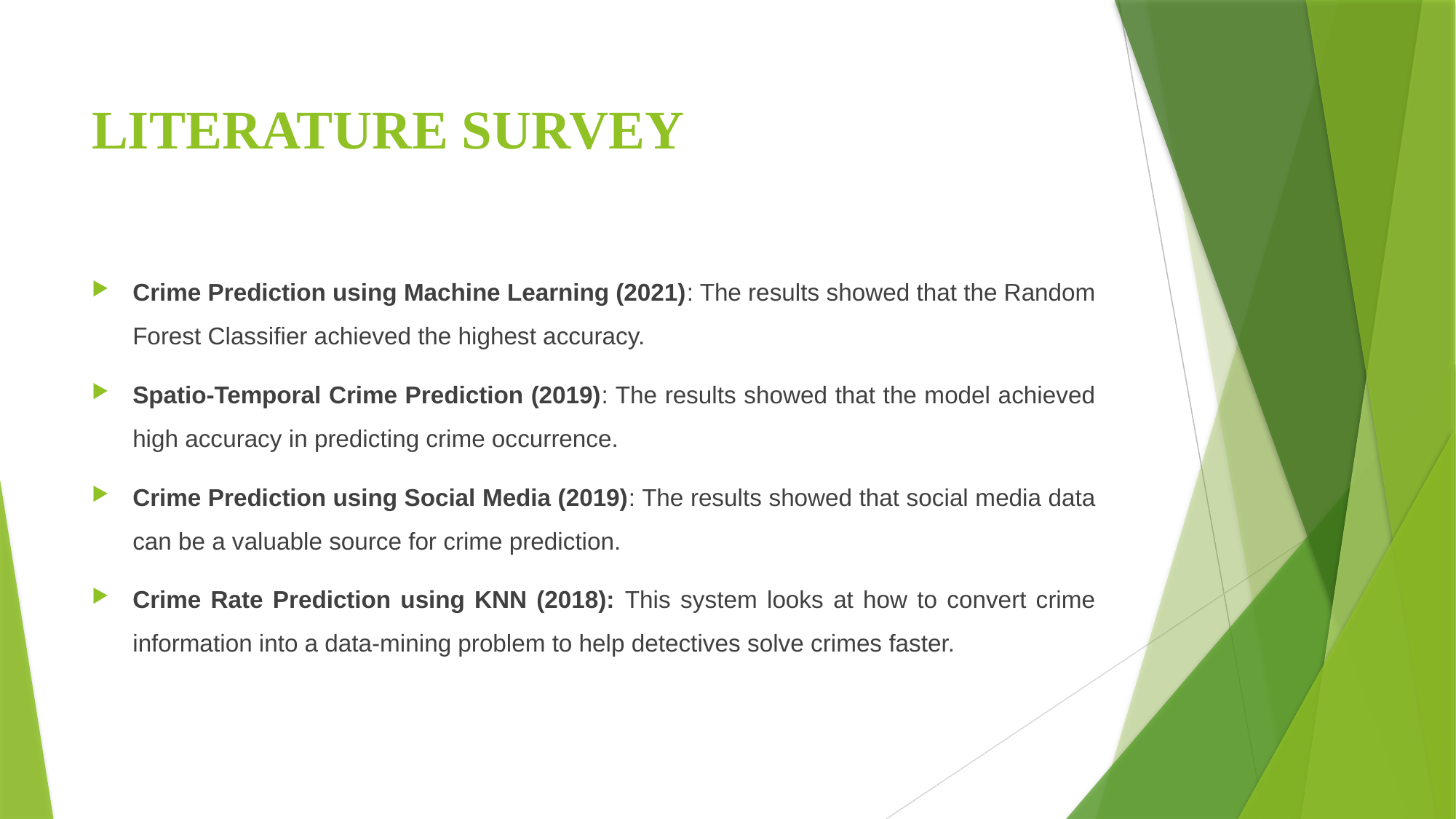

# LITERATURE SURVEY
Crime Prediction using Machine Learning (2021): The results showed that the Random Forest Classifier achieved the highest accuracy.
Spatio-Temporal Crime Prediction (2019): The results showed that the model achieved high accuracy in predicting crime occurrence.
Crime Prediction using Social Media (2019): The results showed that social media data can be a valuable source for crime prediction.
Crime Rate Prediction using KNN (2018): This system looks at how to convert crime information into a data-mining problem to help detectives solve crimes faster.